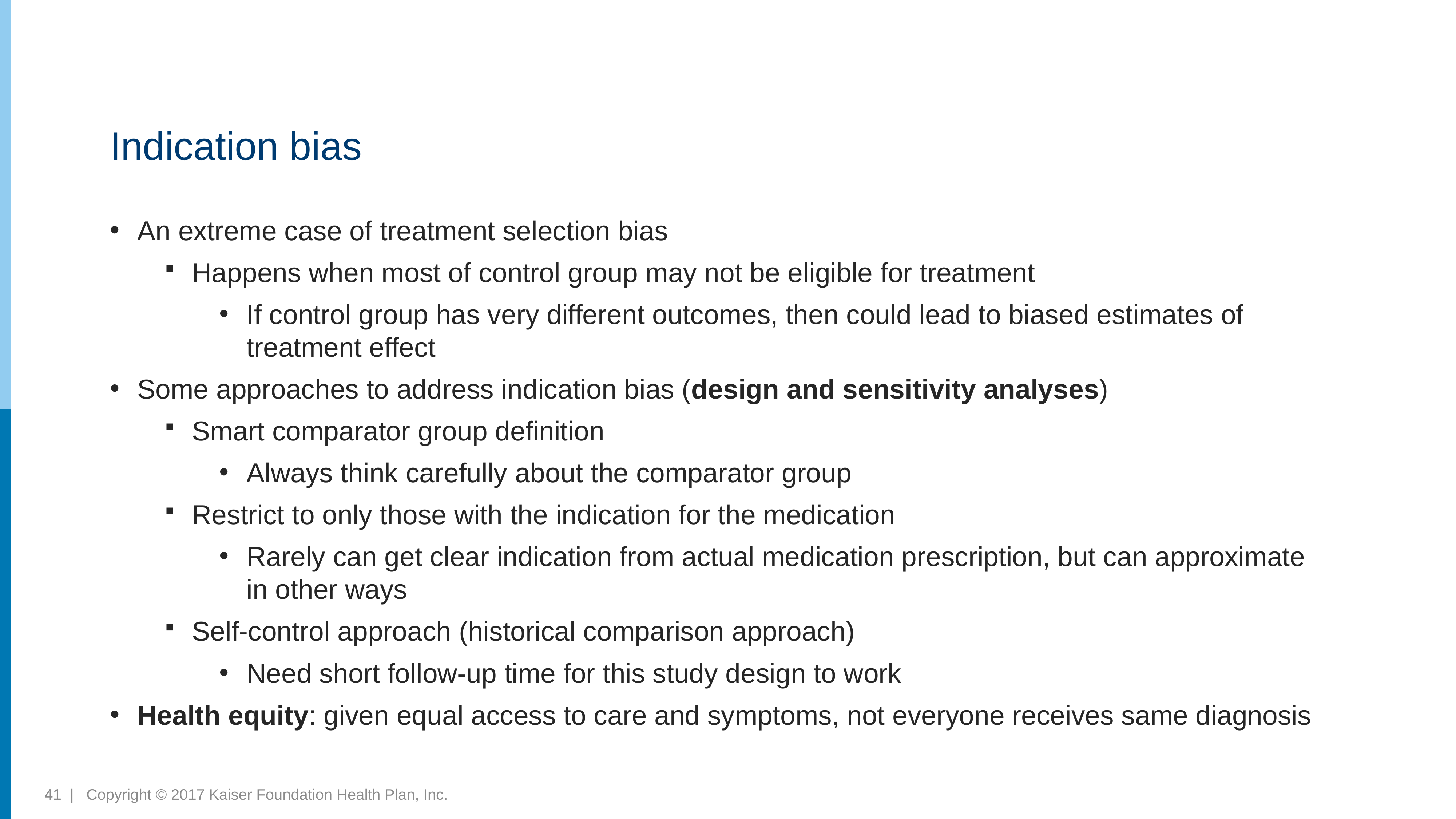

# Indication bias
An extreme case of treatment selection bias
Happens when most of control group may not be eligible for treatment
If control group has very different outcomes, then could lead to biased estimates of treatment effect
Some approaches to address indication bias (design and sensitivity analyses)
Smart comparator group definition
Always think carefully about the comparator group
Restrict to only those with the indication for the medication
Rarely can get clear indication from actual medication prescription, but can approximate in other ways
Self-control approach (historical comparison approach)
Need short follow-up time for this study design to work
Health equity: given equal access to care and symptoms, not everyone receives same diagnosis

41